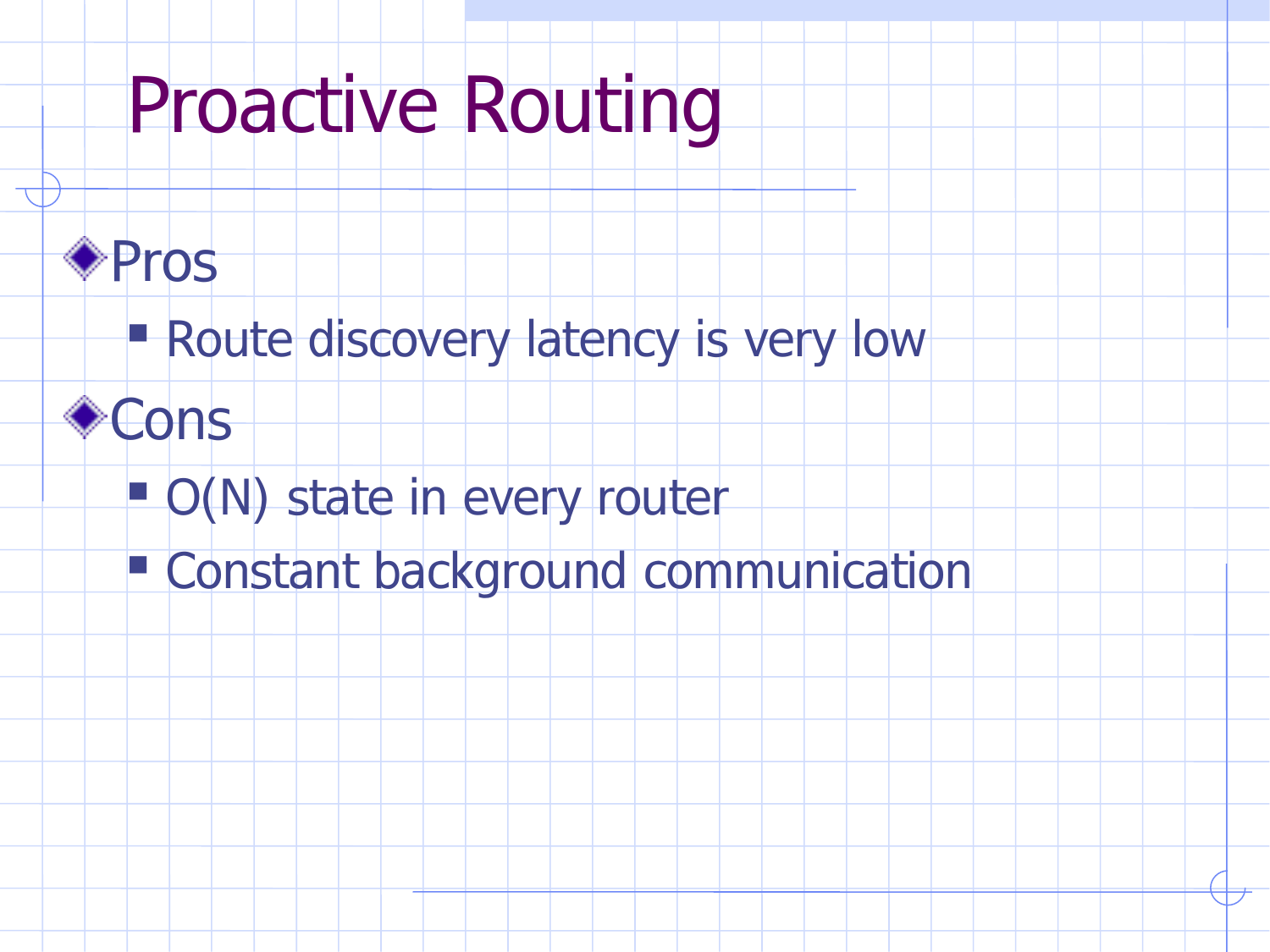

# Proactive Routing
Pros
Route discovery latency is very low
Cons
O(N) state in every router
Constant background communication